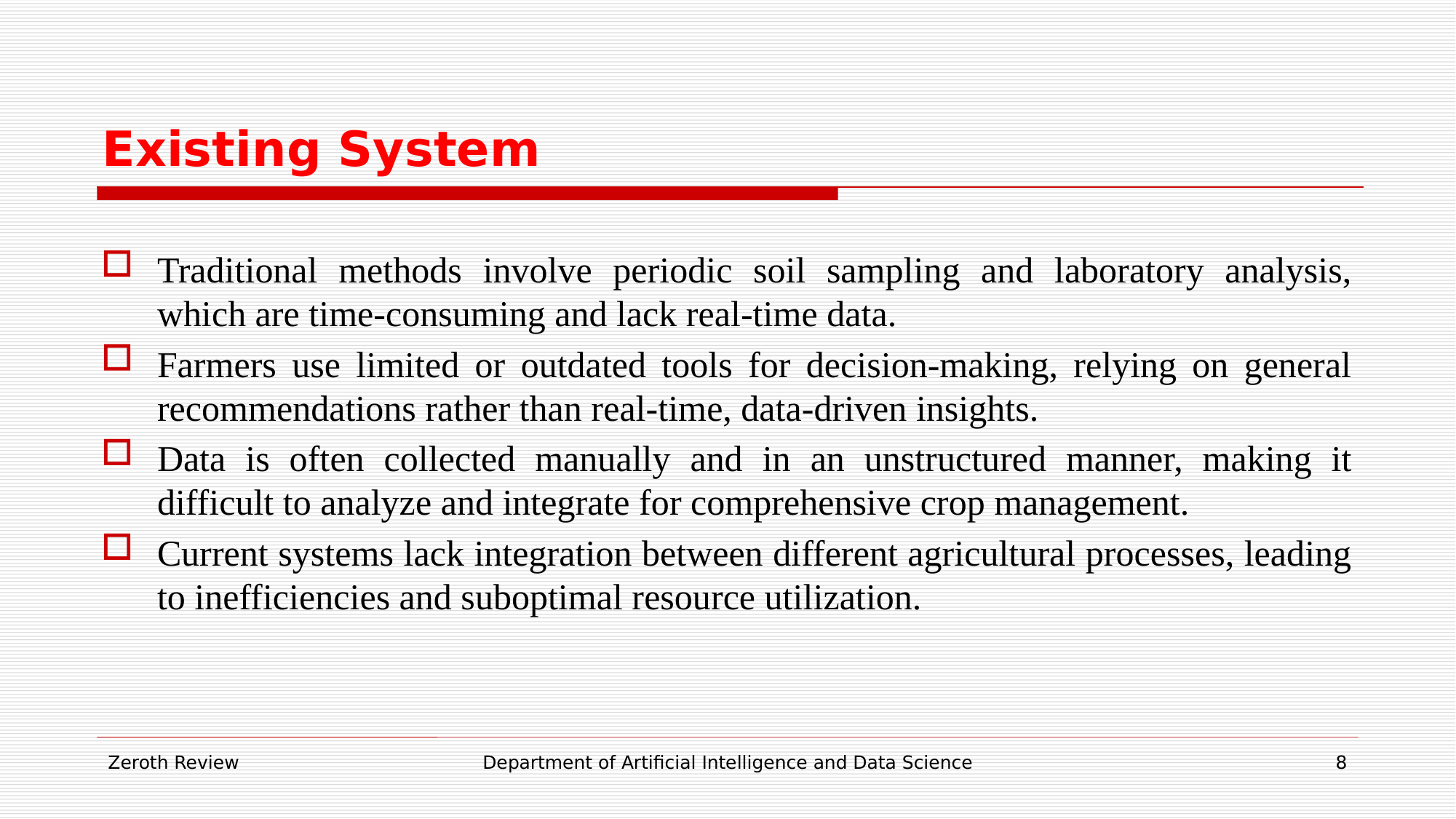

# Existing System
Traditional methods involve periodic soil sampling and laboratory analysis, which are time-consuming and lack real-time data.
Farmers use limited or outdated tools for decision-making, relying on general recommendations rather than real-time, data-driven insights.
Data is often collected manually and in an unstructured manner, making it difficult to analyze and integrate for comprehensive crop management.
Current systems lack integration between different agricultural processes, leading to inefficiencies and suboptimal resource utilization.

Department of Artificial Intelligence and Data Science
Zeroth Review
8